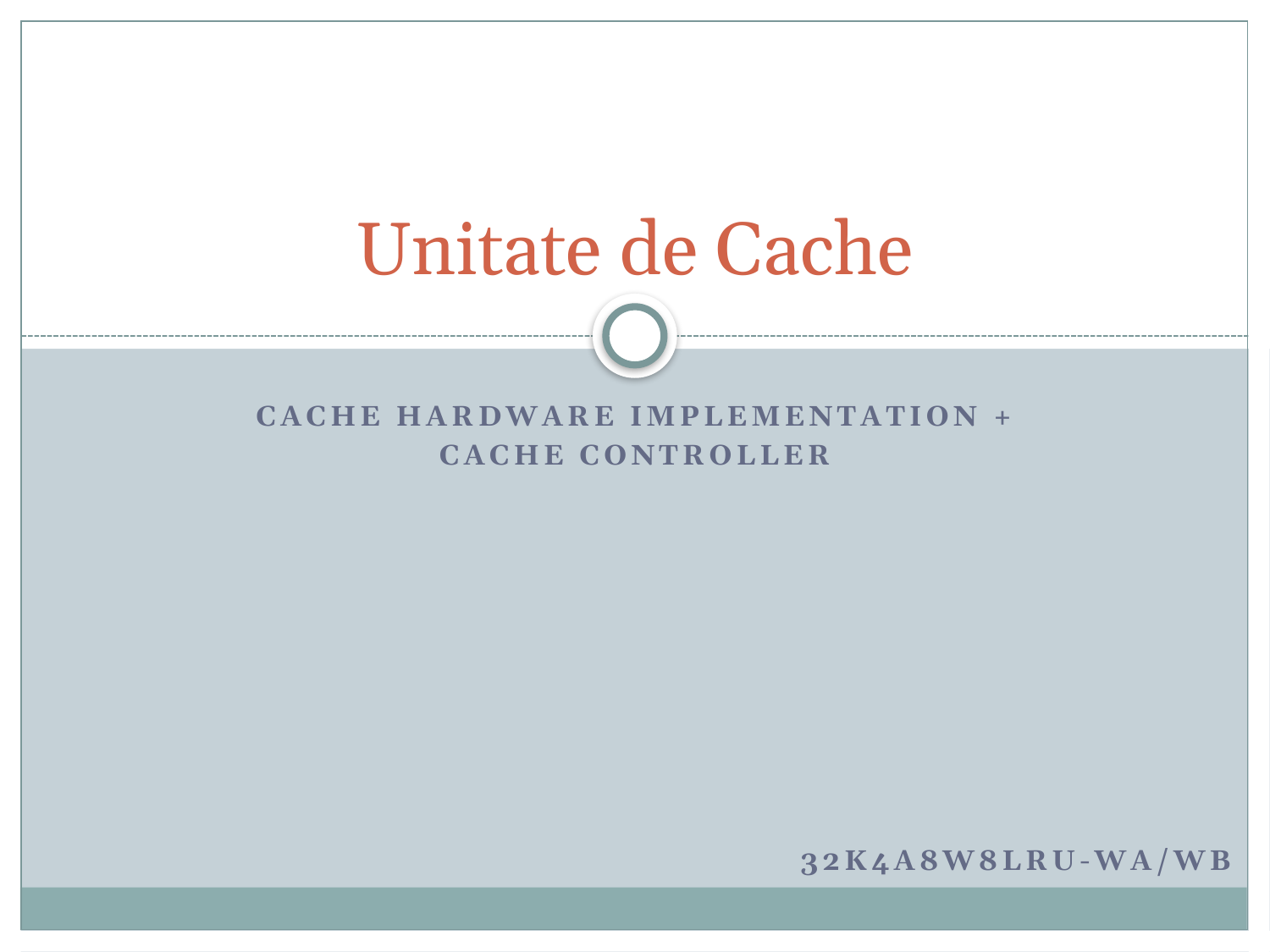

Unitate de Cache
# CACHE HARDWARe implementation +
Cache CONTROLLER
32k4a8w8lru-wA/wB